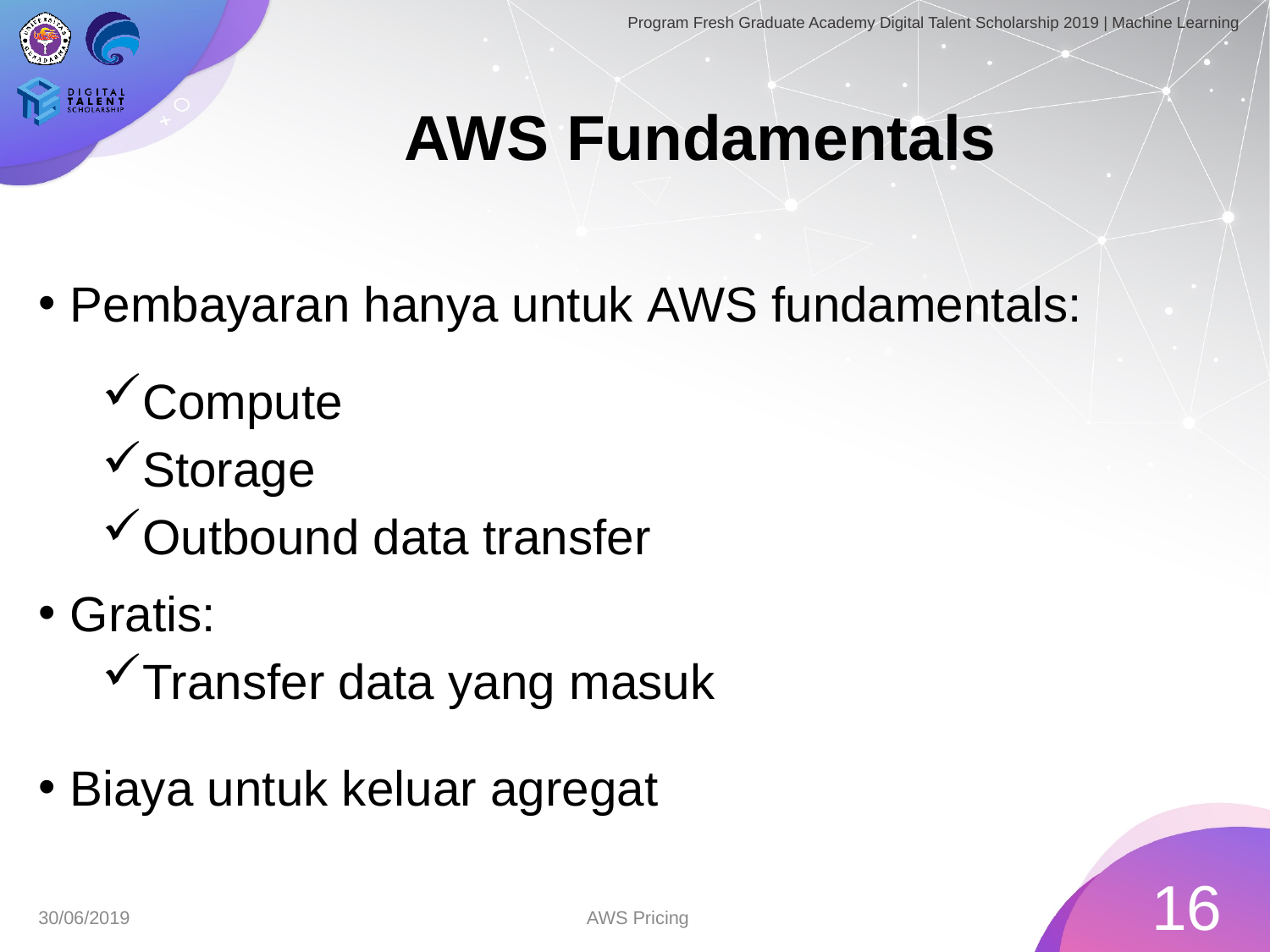

# AWS Fundamentals
Pembayaran hanya untuk AWS fundamentals:
Compute
Storage
Outbound data transfer
Gratis:
Transfer data yang masuk
Biaya untuk keluar agregat
16
AWS Pricing
30/06/2019